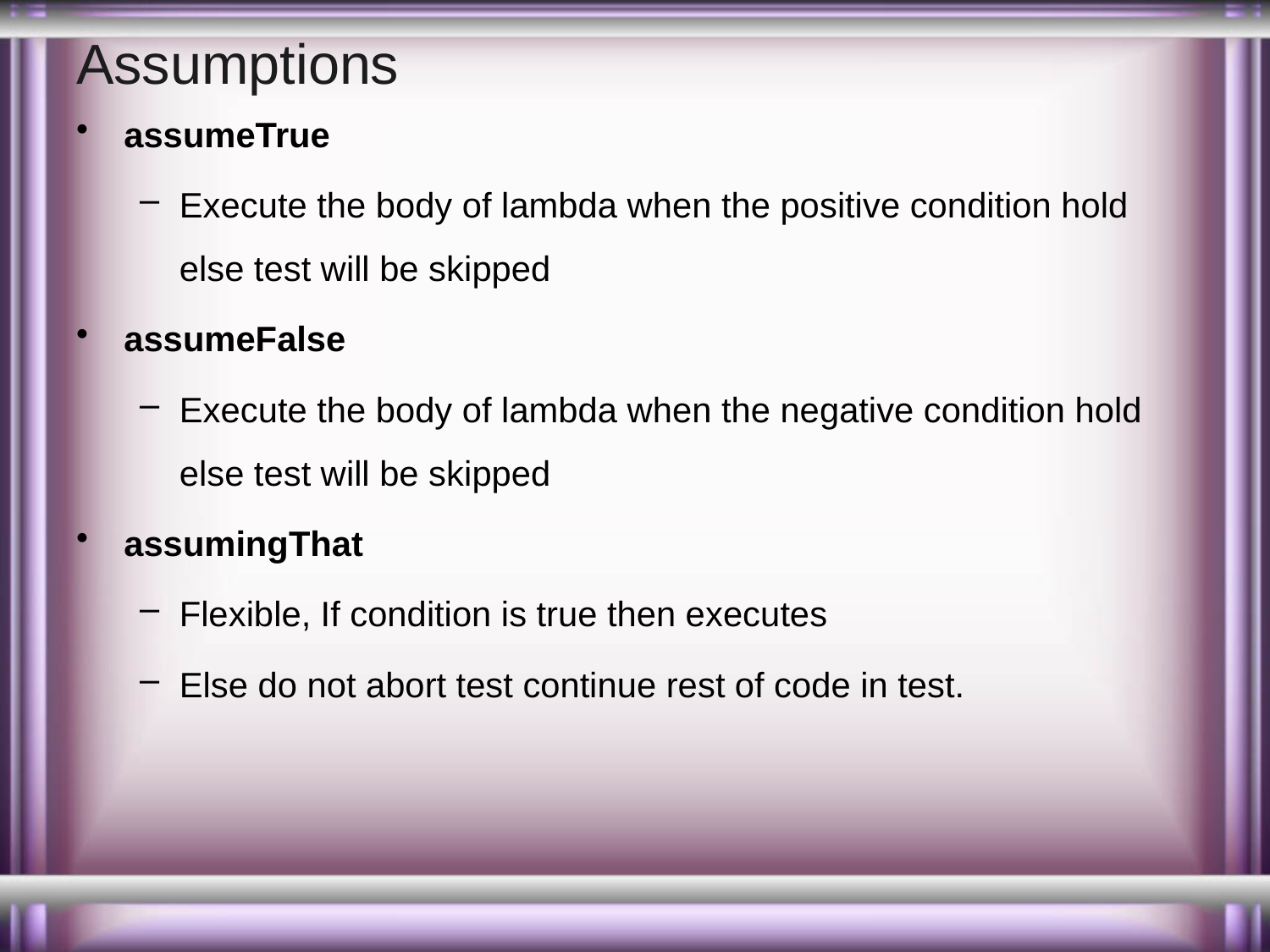

# Assumptions
assumeTrue
Execute the body of lambda when the positive condition hold else test will be skipped
assumeFalse
Execute the body of lambda when the negative condition hold else test will be skipped
assumingThat
Flexible, If condition is true then executes
Else do not abort test continue rest of code in test.